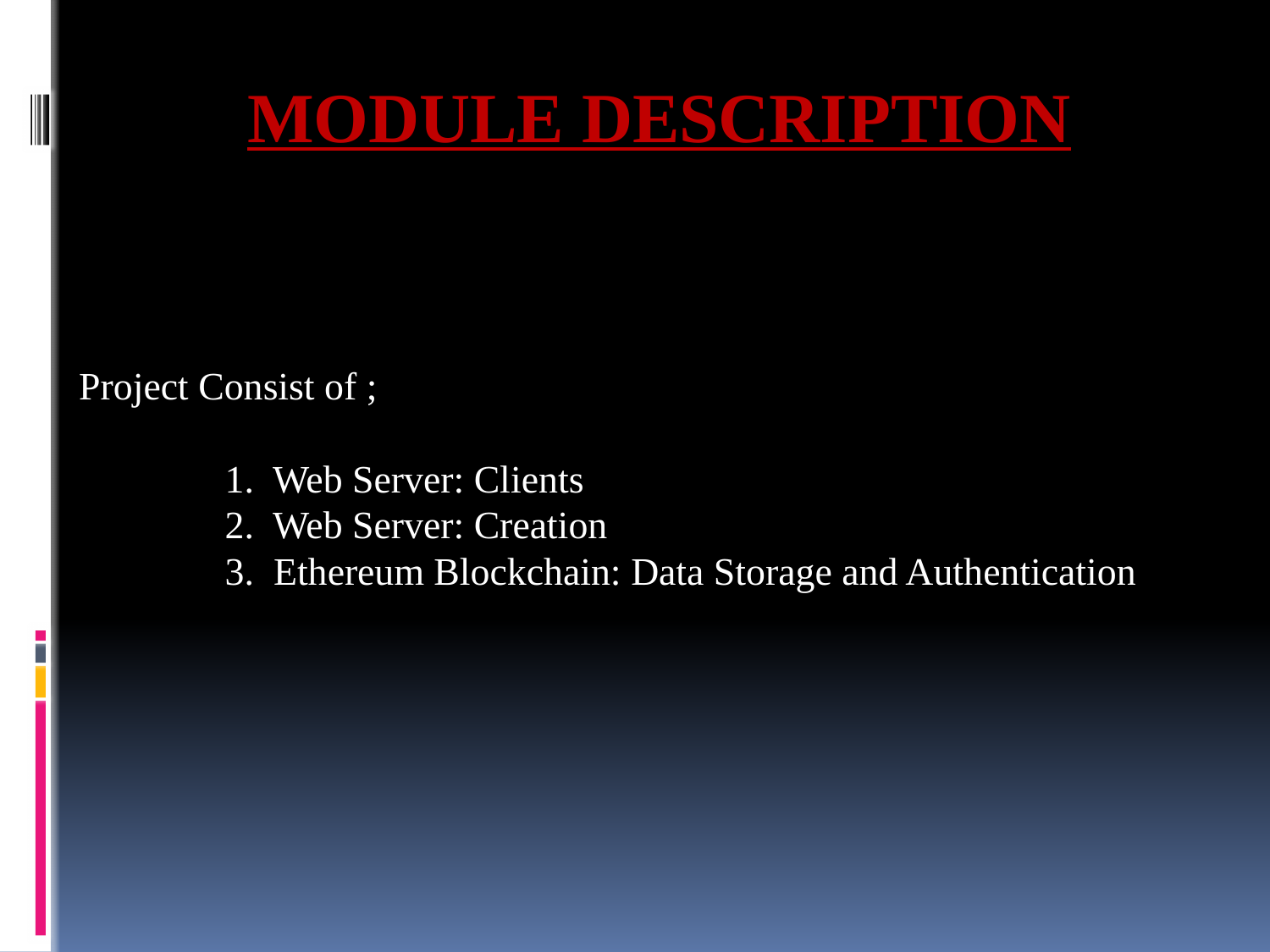

Project Consist of ;

               1.  Web Server: Clients
               2.  Web Server: Creation
               3.  Ethereum Blockchain: Data Storage and Authentication

# MODULE DESCRIPTION